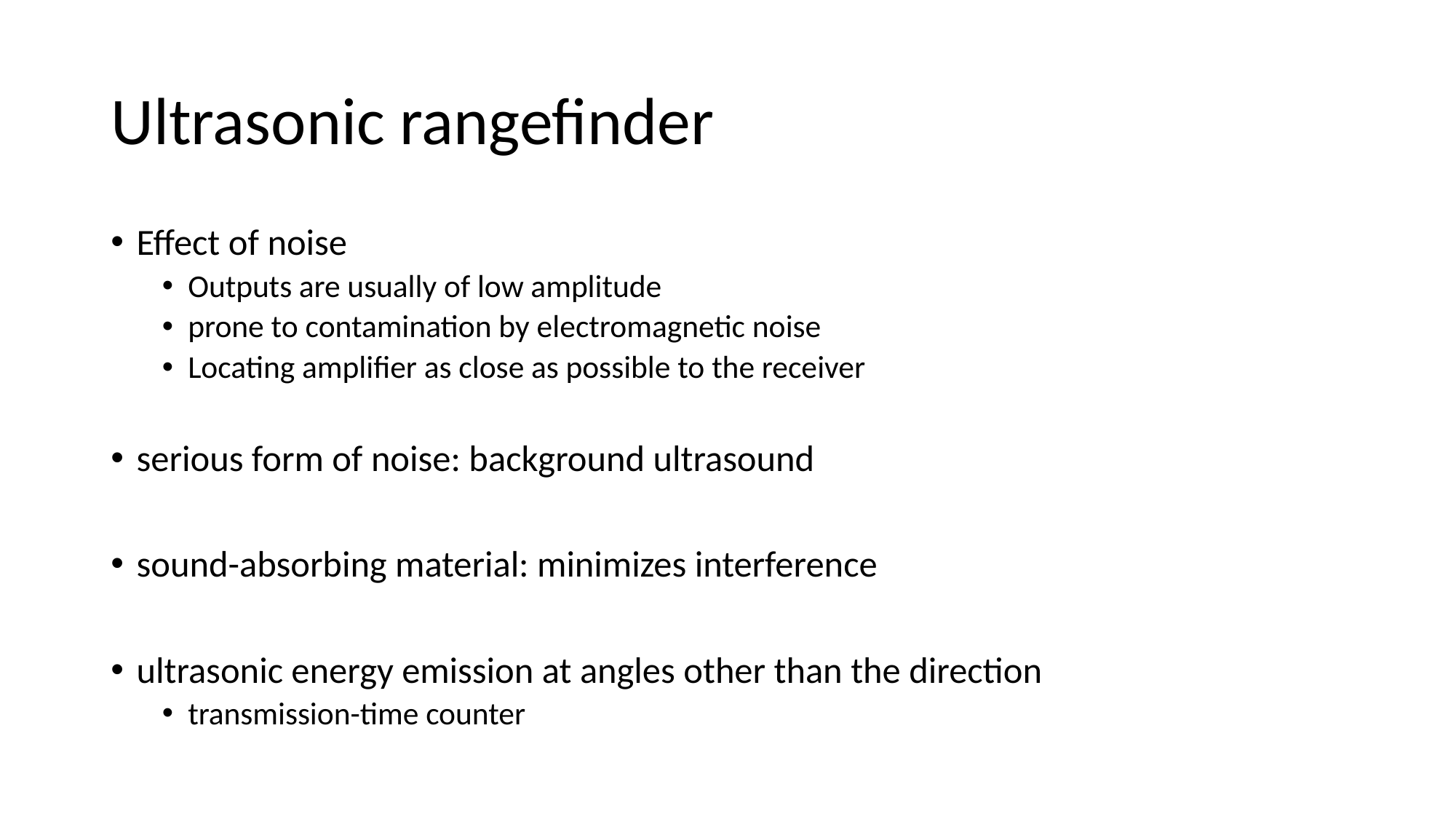

# Ultrasonic rangefinder
Effect of noise
Outputs are usually of low amplitude
prone to contamination by electromagnetic noise
Locating amplifier as close as possible to the receiver

serious form of noise: background ultrasound

sound-absorbing material: minimizes interference

ultrasonic energy emission at angles other than the direction
transmission-time counter